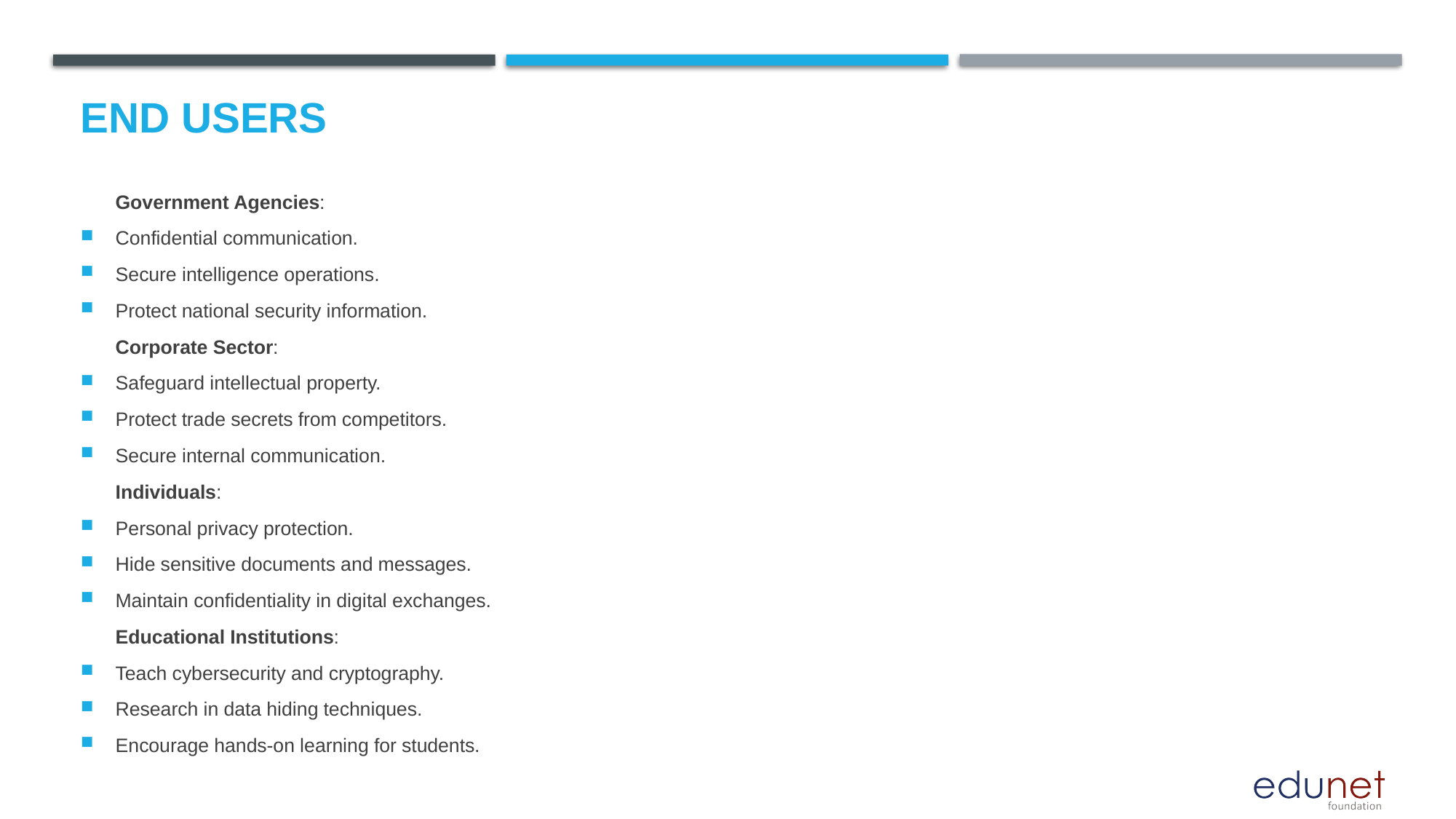

# End users

Government Agencies:
Confidential communication.
Secure intelligence operations.
Protect national security information.
Corporate Sector:
Safeguard intellectual property.
Protect trade secrets from competitors.
Secure internal communication.
Individuals:
Personal privacy protection.
Hide sensitive documents and messages.
Maintain confidentiality in digital exchanges.
Educational Institutions:
Teach cybersecurity and cryptography.
Research in data hiding techniques.
Encourage hands-on learning for students.